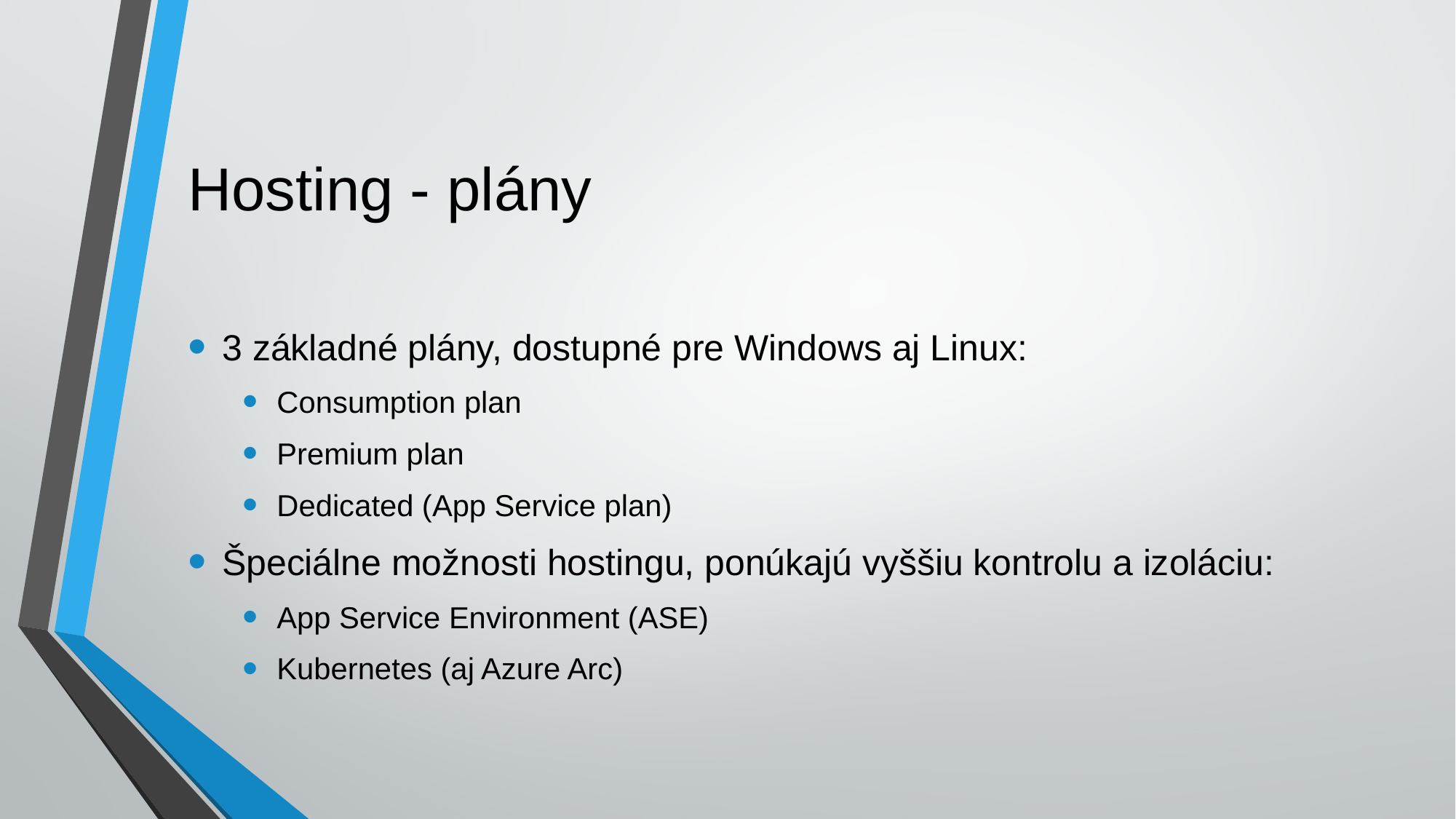

# Hosting - plány
3 základné plány, dostupné pre Windows aj Linux:
Consumption plan
Premium plan
Dedicated (App Service plan)
Špeciálne možnosti hostingu, ponúkajú vyššiu kontrolu a izoláciu:
App Service Environment (ASE)
Kubernetes (aj Azure Arc)